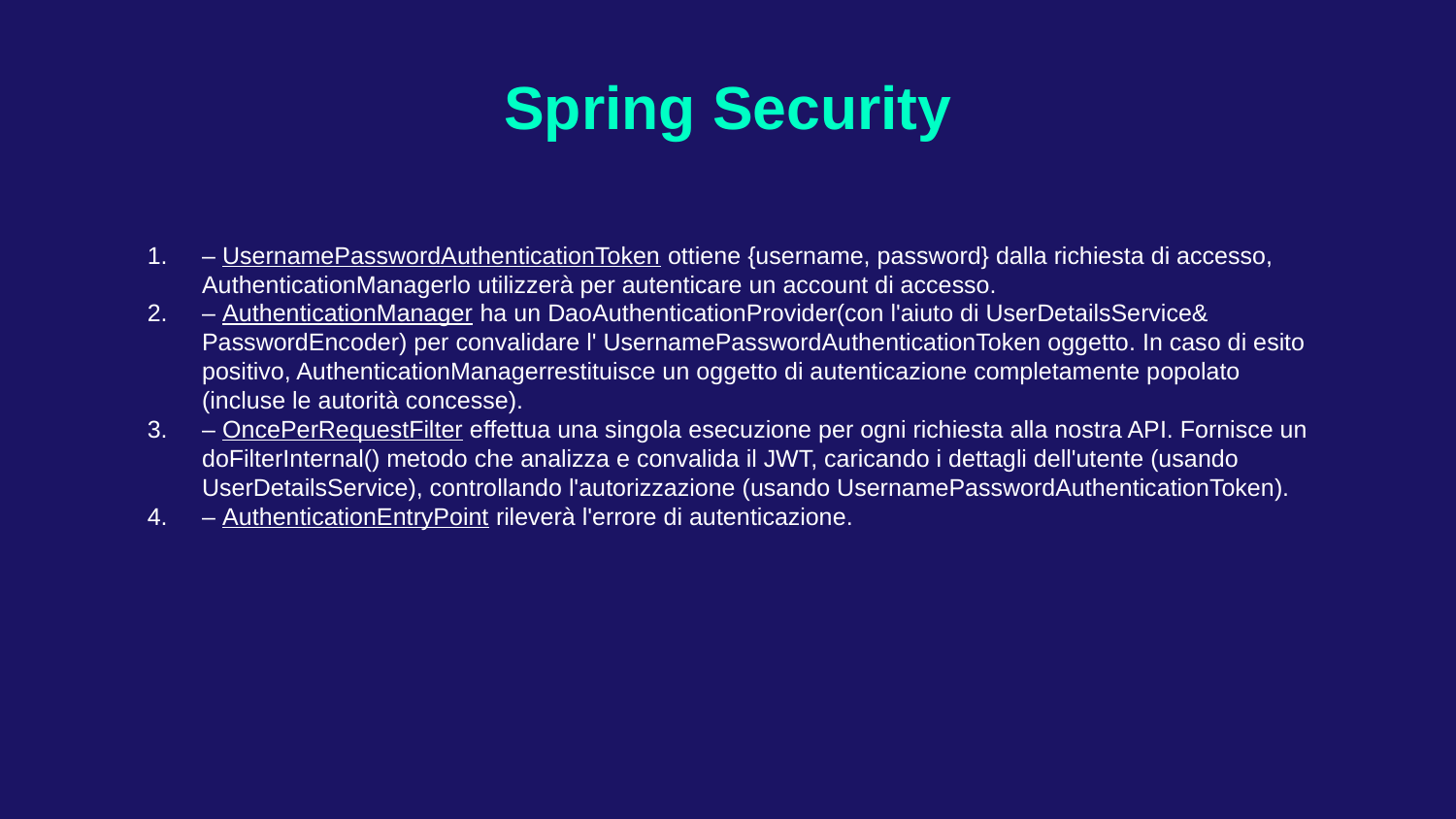

# Spring Security
– UsernamePasswordAuthenticationToken ottiene {username, password} dalla richiesta di accesso, AuthenticationManagerlo utilizzerà per autenticare un account di accesso.
– AuthenticationManager ha un DaoAuthenticationProvider(con l'aiuto di UserDetailsService& PasswordEncoder) per convalidare l' UsernamePasswordAuthenticationToken oggetto. In caso di esito positivo, AuthenticationManagerrestituisce un oggetto di autenticazione completamente popolato (incluse le autorità concesse).
– OncePerRequestFilter effettua una singola esecuzione per ogni richiesta alla nostra API. Fornisce un doFilterInternal() metodo che analizza e convalida il JWT, caricando i dettagli dell'utente (usando UserDetailsService), controllando l'autorizzazione (usando UsernamePasswordAuthenticationToken).
– AuthenticationEntryPoint rileverà l'errore di autenticazione.